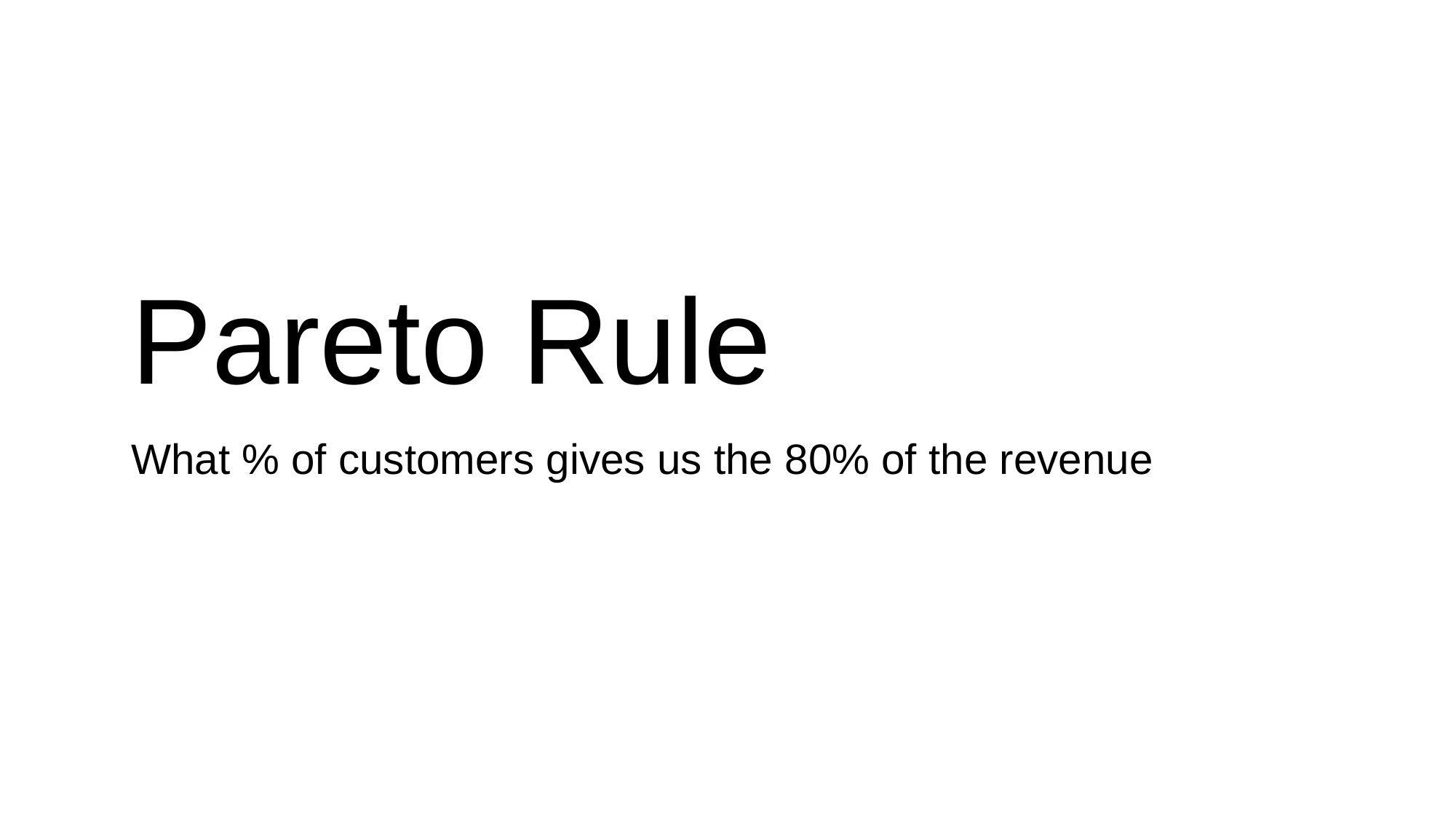

# Pareto Rule
What % of customers gives us the 80% of the revenue